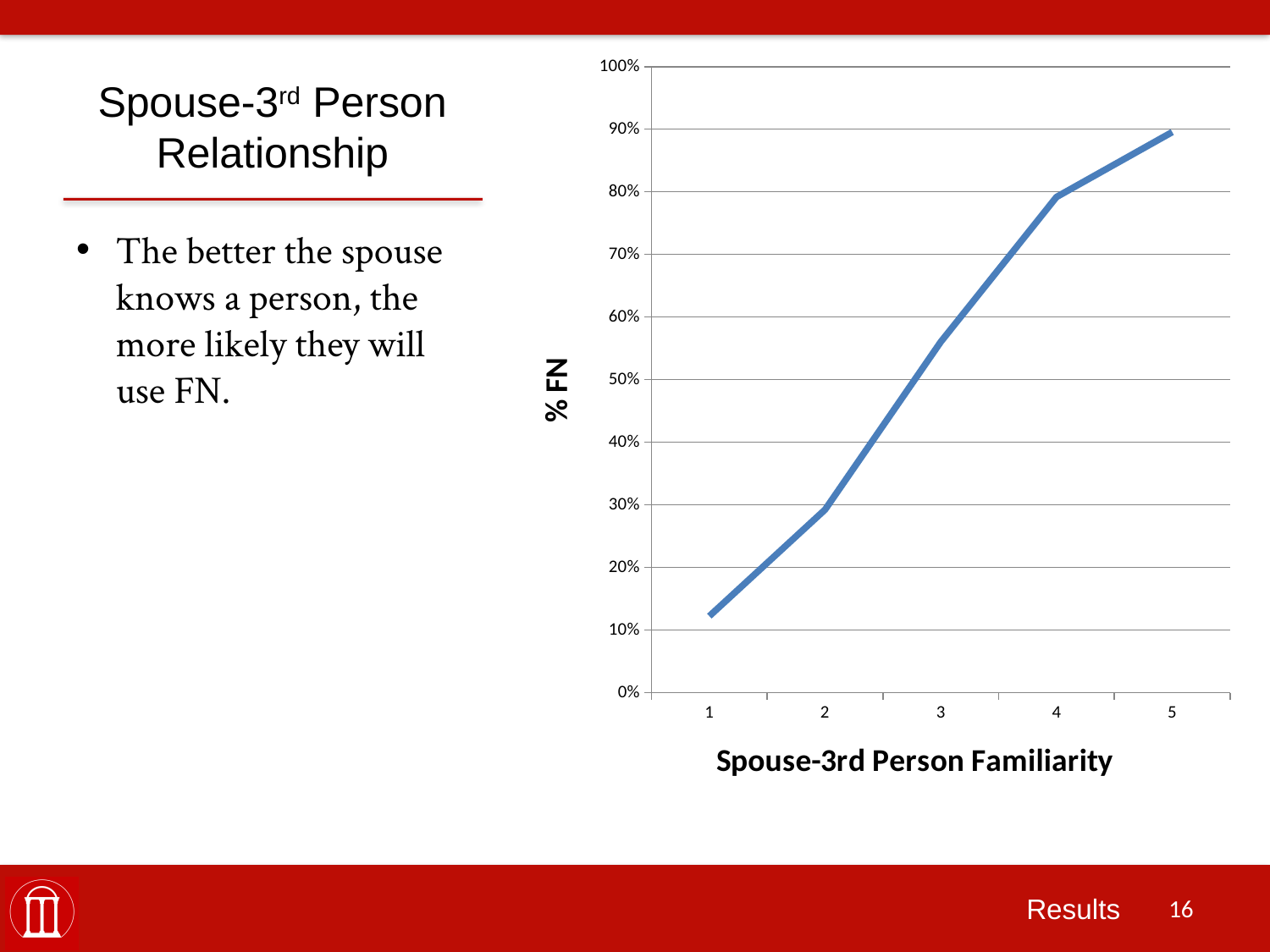

# Spouse-3rd Person Relationship

### Chart

| Category | Situations 3 and 4 Only |
|---|---|
| 1.0 | 0.122229973364257 |
| 2.0 | 0.292361111111111 |
| 3.0 | 0.560486670893337 |
| 4.0 | 0.791753074511695 |
| 5.0 | 0.895440430205256 |
The better the spouse knows a person, the more likely they will use FN.
Results
16